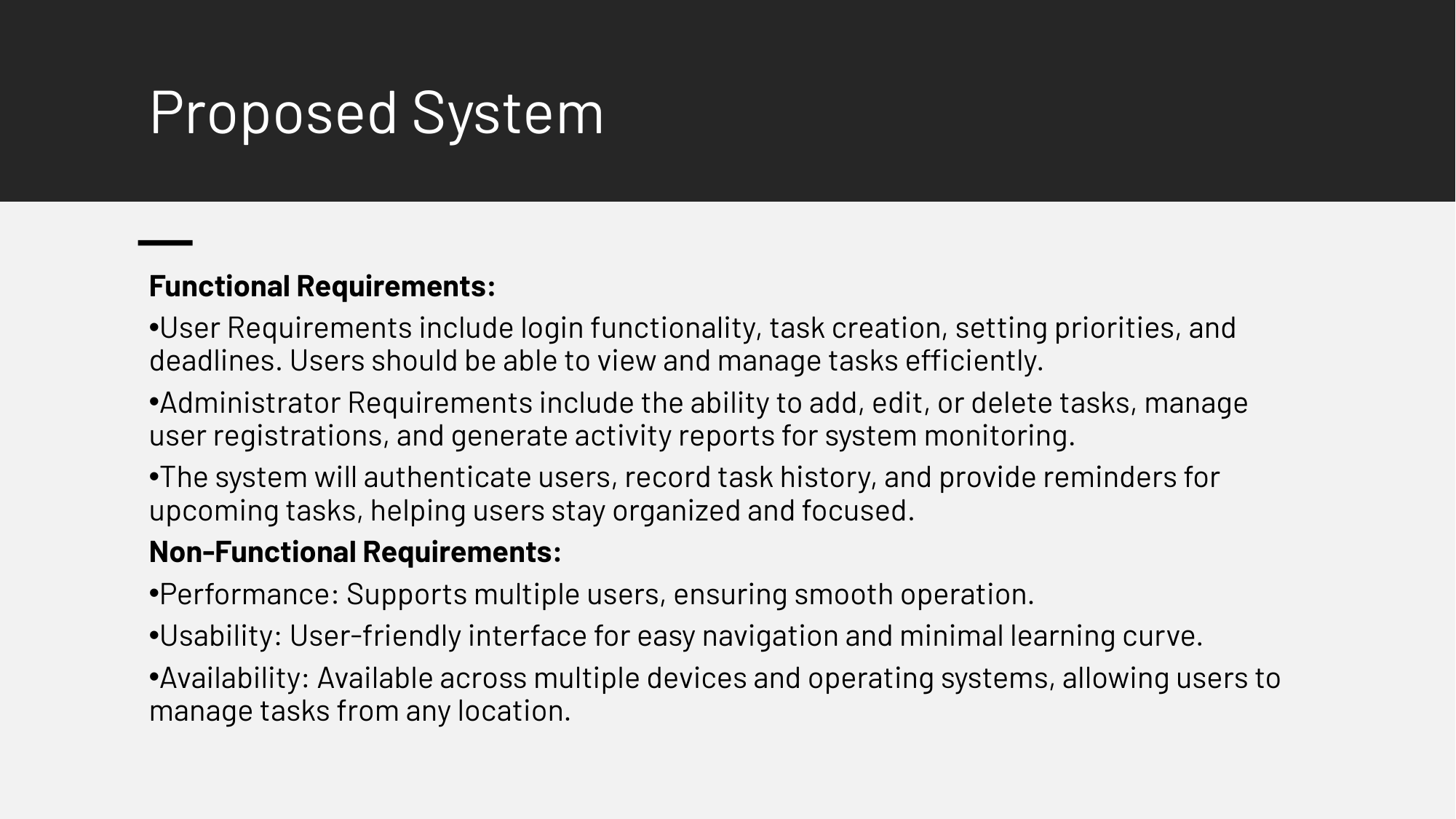

Proposed System

Functional Requirements:
User Requirements include login functionality, task creation, setting priorities, and deadlines. Users should be able to view and manage tasks efficiently.
Administrator Requirements include the ability to add, edit, or delete tasks, manage user registrations, and generate activity reports for system monitoring.
The system will authenticate users, record task history, and provide reminders for upcoming tasks, helping users stay organized and focused.
Non-Functional Requirements:
Performance: Supports multiple users, ensuring smooth operation.
Usability: User-friendly interface for easy navigation and minimal learning curve.
Availability: Available across multiple devices and operating systems, allowing users to manage tasks from any location.